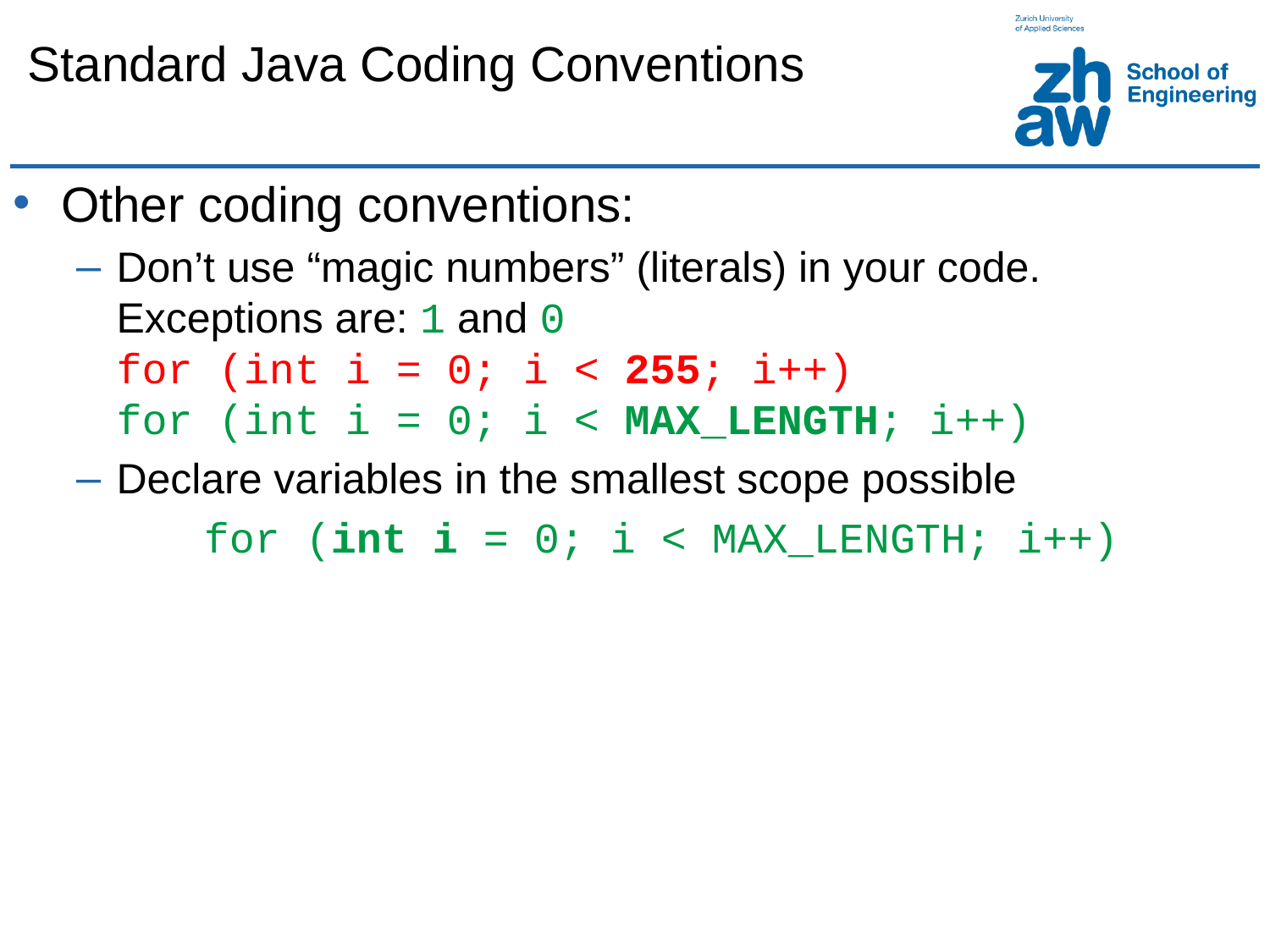

# Standard Java Coding Conventions
Other coding conventions:
Don’t use “magic numbers” (literals) in your code. Exceptions are: 1 and 0
for (int i = 0; i < 255; i++)
for (int i = 0; i < MAX_LENGTH; i++)
Declare variables in the smallest scope possible
	for (int i = 0; i < MAX_LENGTH; i++)